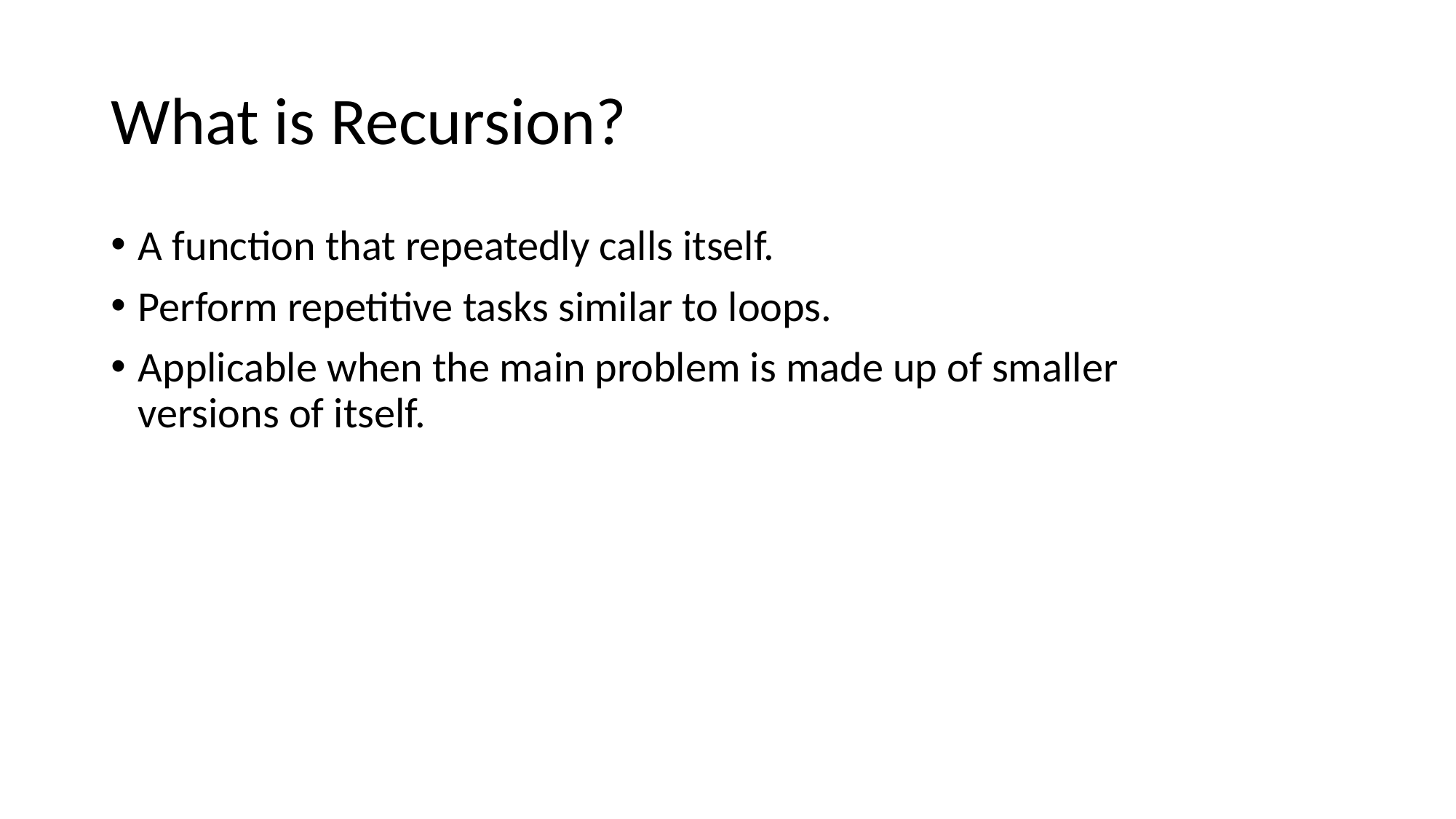

# What is Recursion?
A function that repeatedly calls itself.
Perform repetitive tasks similar to loops.
Applicable when the main problem is made up of smaller versions of itself.